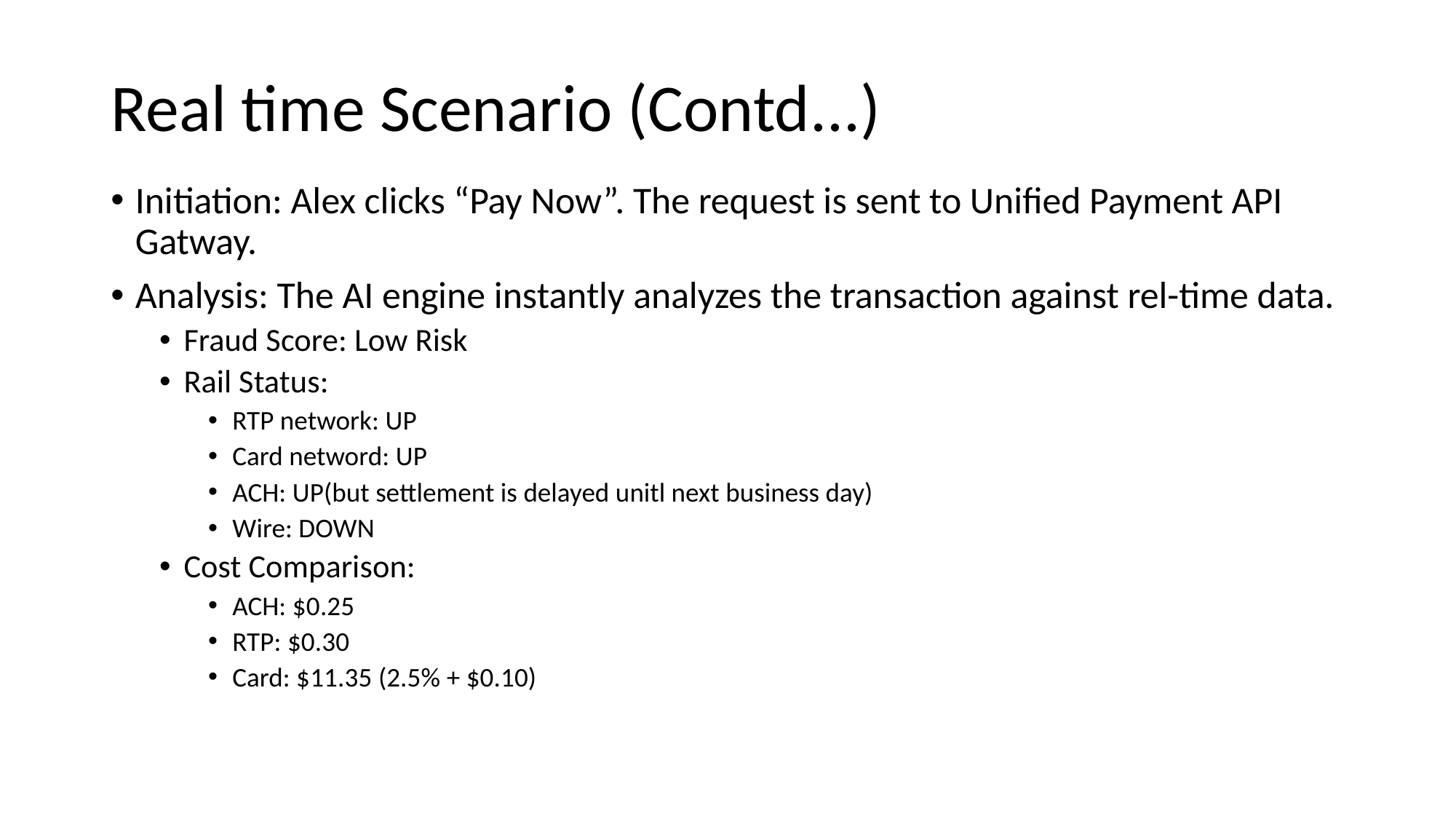

# Real time Scenario (Contd...)
Initiation: Alex clicks “Pay Now”. The request is sent to Unified Payment API Gatway.
Analysis: The AI engine instantly analyzes the transaction against rel-time data.
Fraud Score: Low Risk
Rail Status:
RTP network: UP
Card netword: UP
ACH: UP(but settlement is delayed unitl next business day)
Wire: DOWN
Cost Comparison:
ACH: $0.25
RTP: $0.30
Card: $11.35 (2.5% + $0.10)